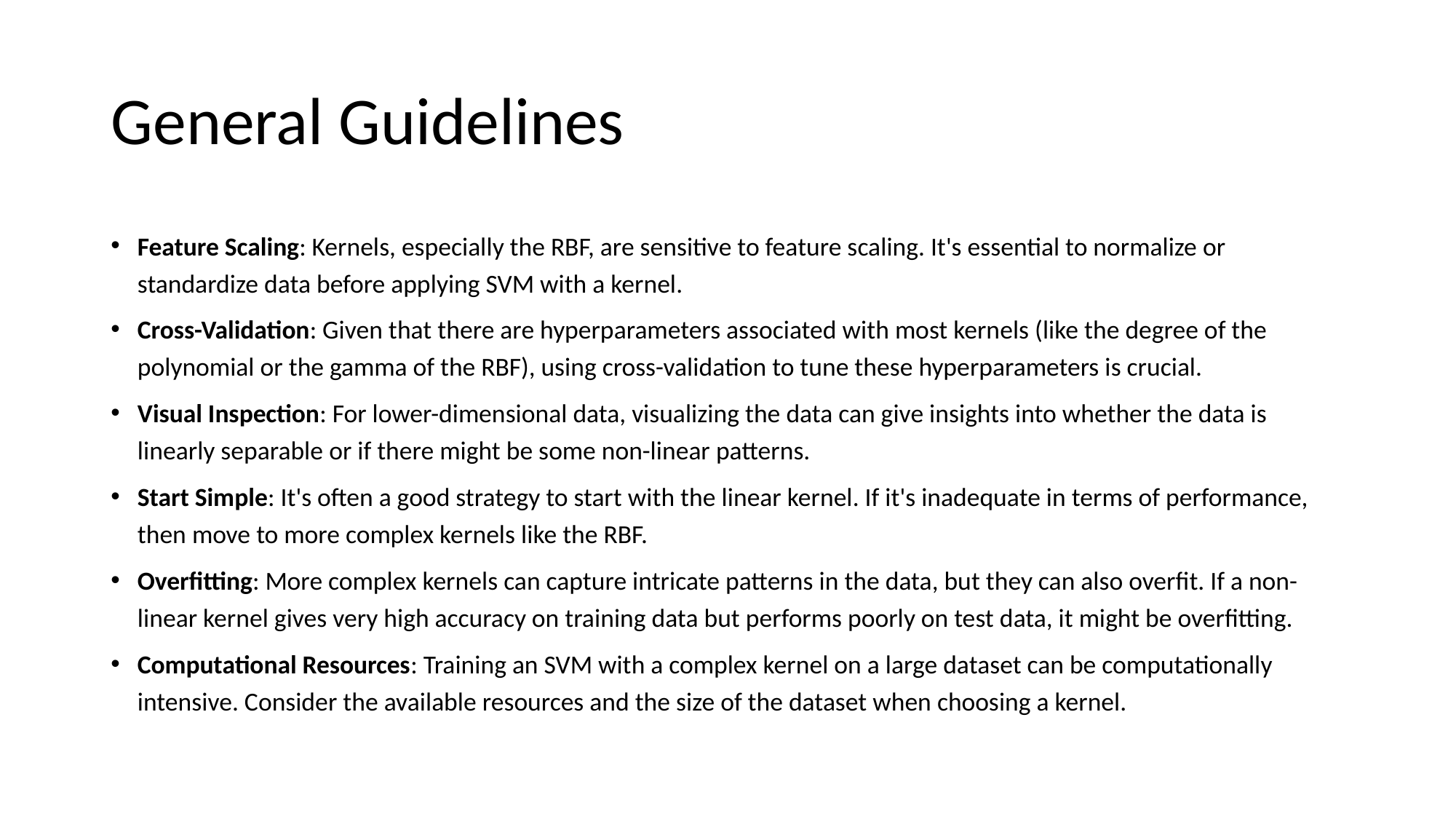

# General Guidelines
Feature Scaling: Kernels, especially the RBF, are sensitive to feature scaling. It's essential to normalize or standardize data before applying SVM with a kernel.
Cross-Validation: Given that there are hyperparameters associated with most kernels (like the degree of the polynomial or the gamma of the RBF), using cross-validation to tune these hyperparameters is crucial.
Visual Inspection: For lower-dimensional data, visualizing the data can give insights into whether the data is linearly separable or if there might be some non-linear patterns.
Start Simple: It's often a good strategy to start with the linear kernel. If it's inadequate in terms of performance, then move to more complex kernels like the RBF.
Overfitting: More complex kernels can capture intricate patterns in the data, but they can also overfit. If a non-linear kernel gives very high accuracy on training data but performs poorly on test data, it might be overfitting.
Computational Resources: Training an SVM with a complex kernel on a large dataset can be computationally intensive. Consider the available resources and the size of the dataset when choosing a kernel.